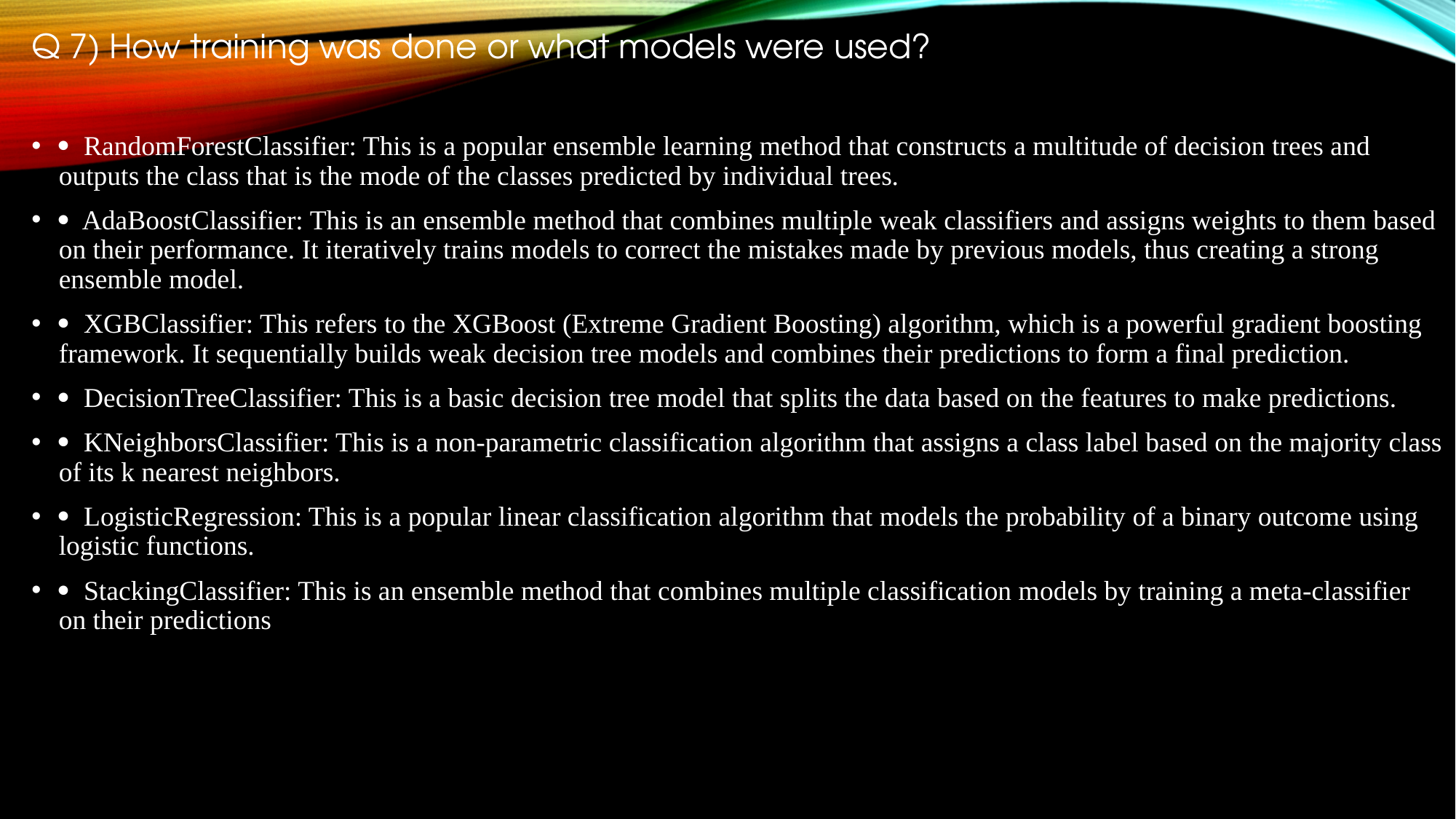

Q 7) How training was done or what models were used?

•  RandomForestClassifier: This is a popular ensemble learning method that constructs a multitude of decision trees and outputs the class that is the mode of the classes predicted by individual trees.
•  AdaBoostClassifier: This is an ensemble method that combines multiple weak classifiers and assigns weights to them based on their performance. It iteratively trains models to correct the mistakes made by previous models, thus creating a strong ensemble model.
•  XGBClassifier: This refers to the XGBoost (Extreme Gradient Boosting) algorithm, which is a powerful gradient boosting framework. It sequentially builds weak decision tree models and combines their predictions to form a final prediction.
•  DecisionTreeClassifier: This is a basic decision tree model that splits the data based on the features to make predictions.
•  KNeighborsClassifier: This is a non-parametric classification algorithm that assigns a class label based on the majority class of its k nearest neighbors.
•  LogisticRegression: This is a popular linear classification algorithm that models the probability of a binary outcome using logistic functions.
•  StackingClassifier: This is an ensemble method that combines multiple classification models by training a meta-classifier on their predictions